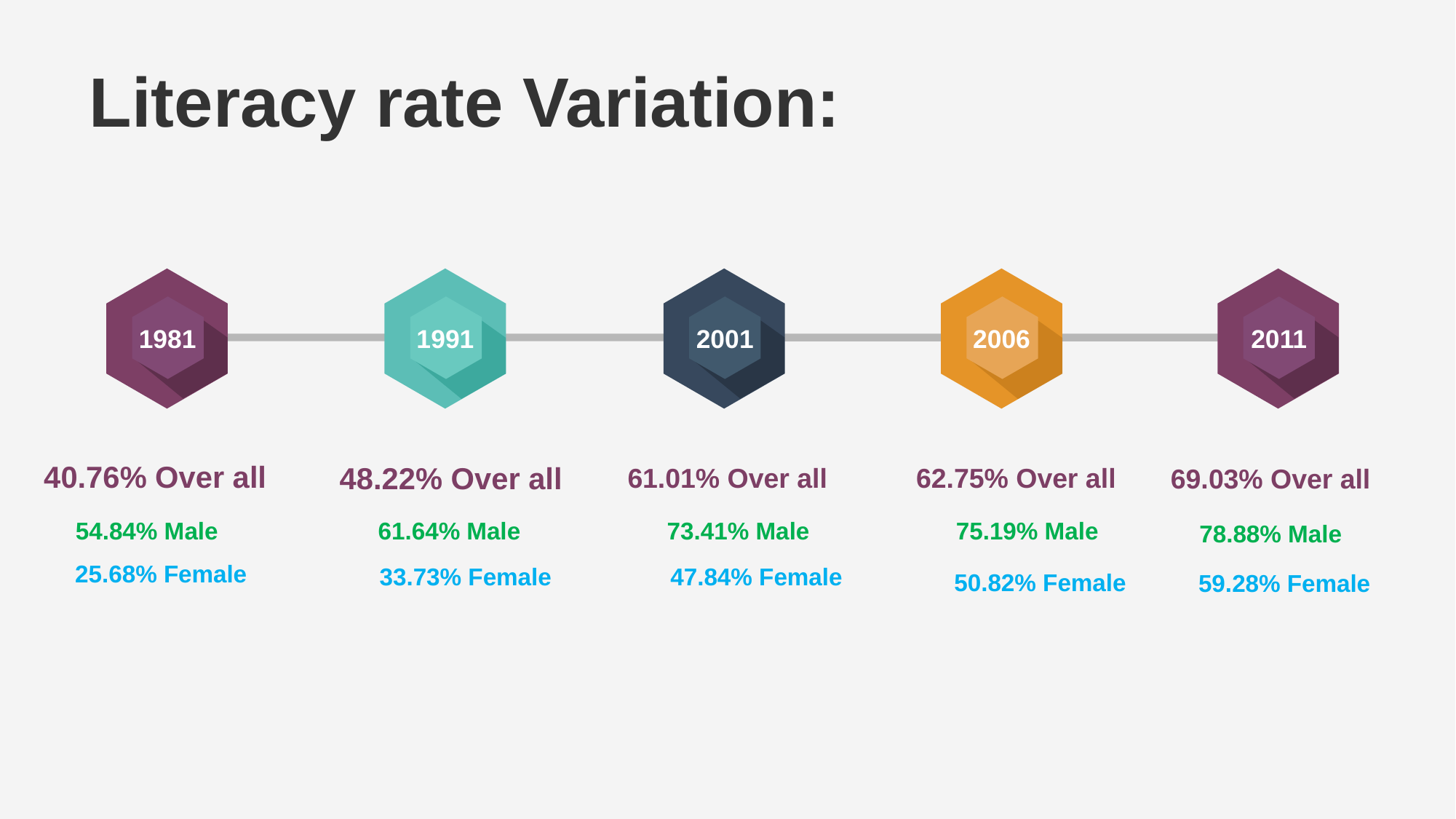

# Literacy rate Variation:

1981
1991
2001
2006
2011

40.76% Over all
48.22% Over all
61.01% Over all
62.75% Over all
69.03% Over all
54.84% Male
61.64% Male
73.41% Male
75.19% Male
78.88% Male
25.68% Female
33.73% Female
47.84% Female
50.82% Female
59.28% Female